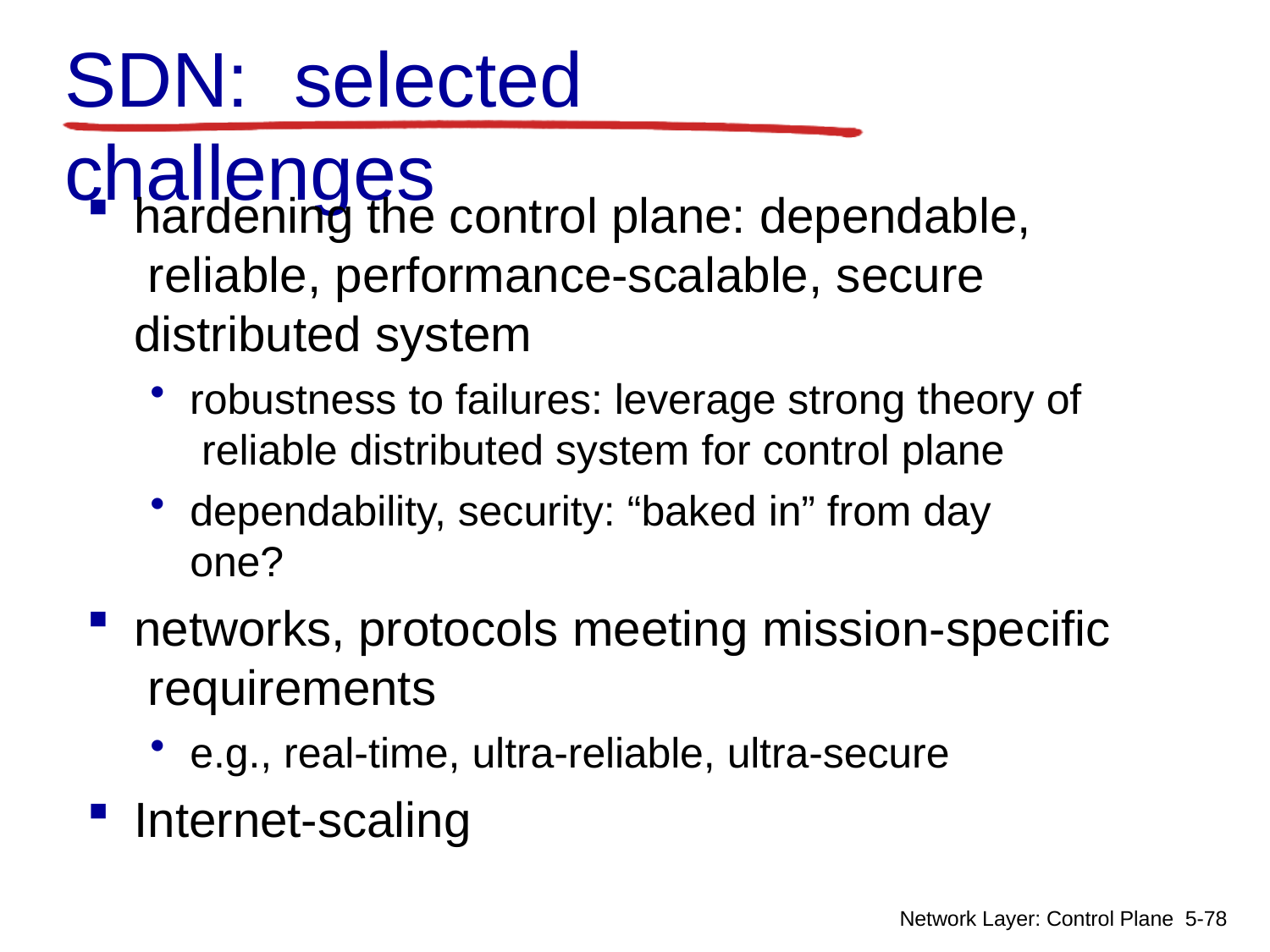

# SDN:	selected challenges

hardening the control plane: dependable,  reliable, performance-scalable, secure  distributed system
robustness to failures: leverage strong theory of  reliable distributed system for control plane
dependability, security: “baked in” from day one?
networks, protocols meeting mission-specific  requirements
e.g., real-time, ultra-reliable, ultra-secure
Internet-scaling
Network Layer: Control Plane 5-78